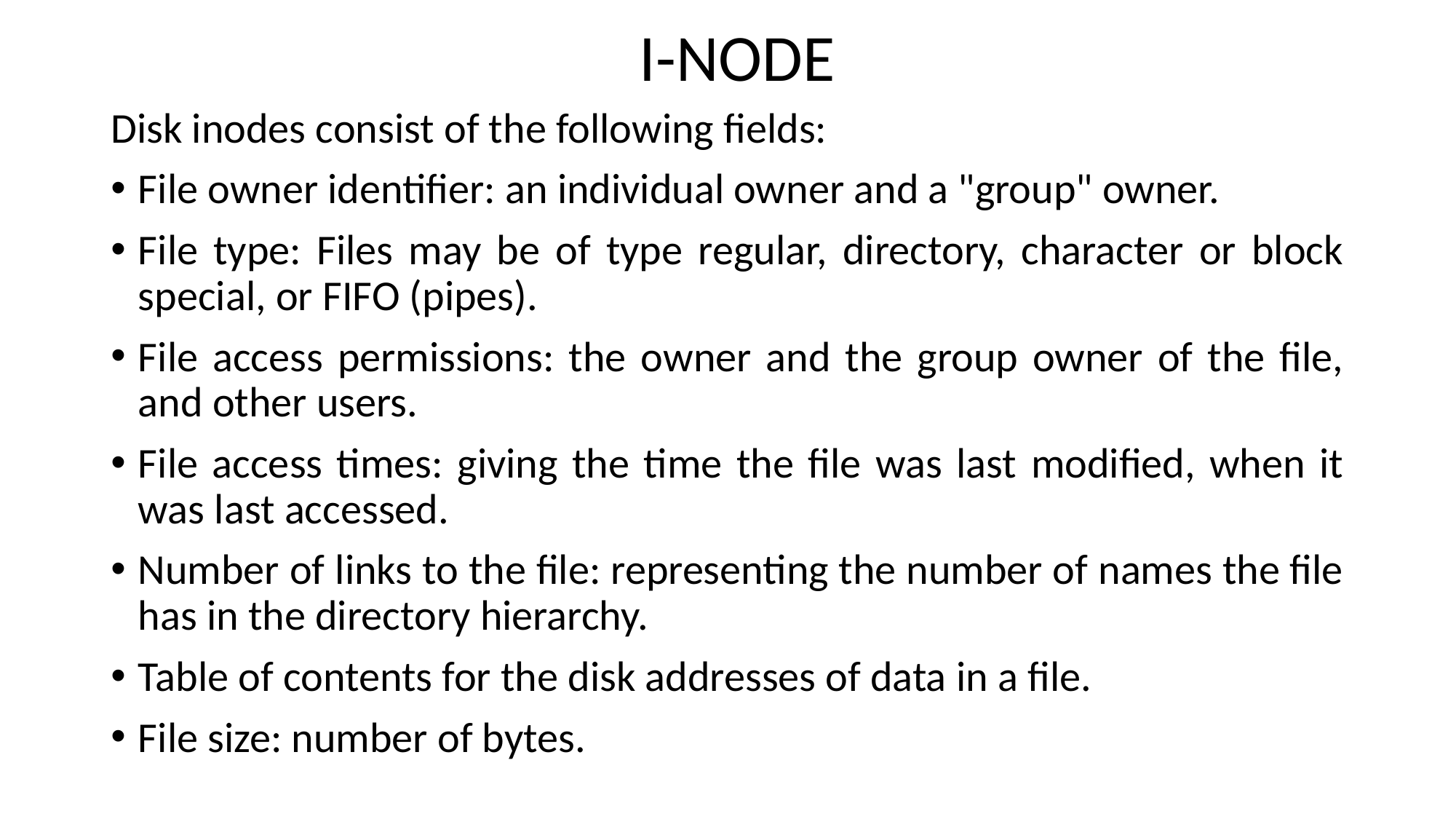

# I-NODE
Disk inodes consist of the following fields:
File owner identifier: an individual owner and a "group" owner.
File type: Files may be of type regular, directory, character or block special, or FIFO (pipes).
File access permissions: the owner and the group owner of the file, and other users.
File access times: giving the time the file was last modified, when it was last accessed.
Number of links to the file: representing the number of names the file has in the directory hierarchy.
Table of contents for the disk addresses of data in a file.
File size: number of bytes.